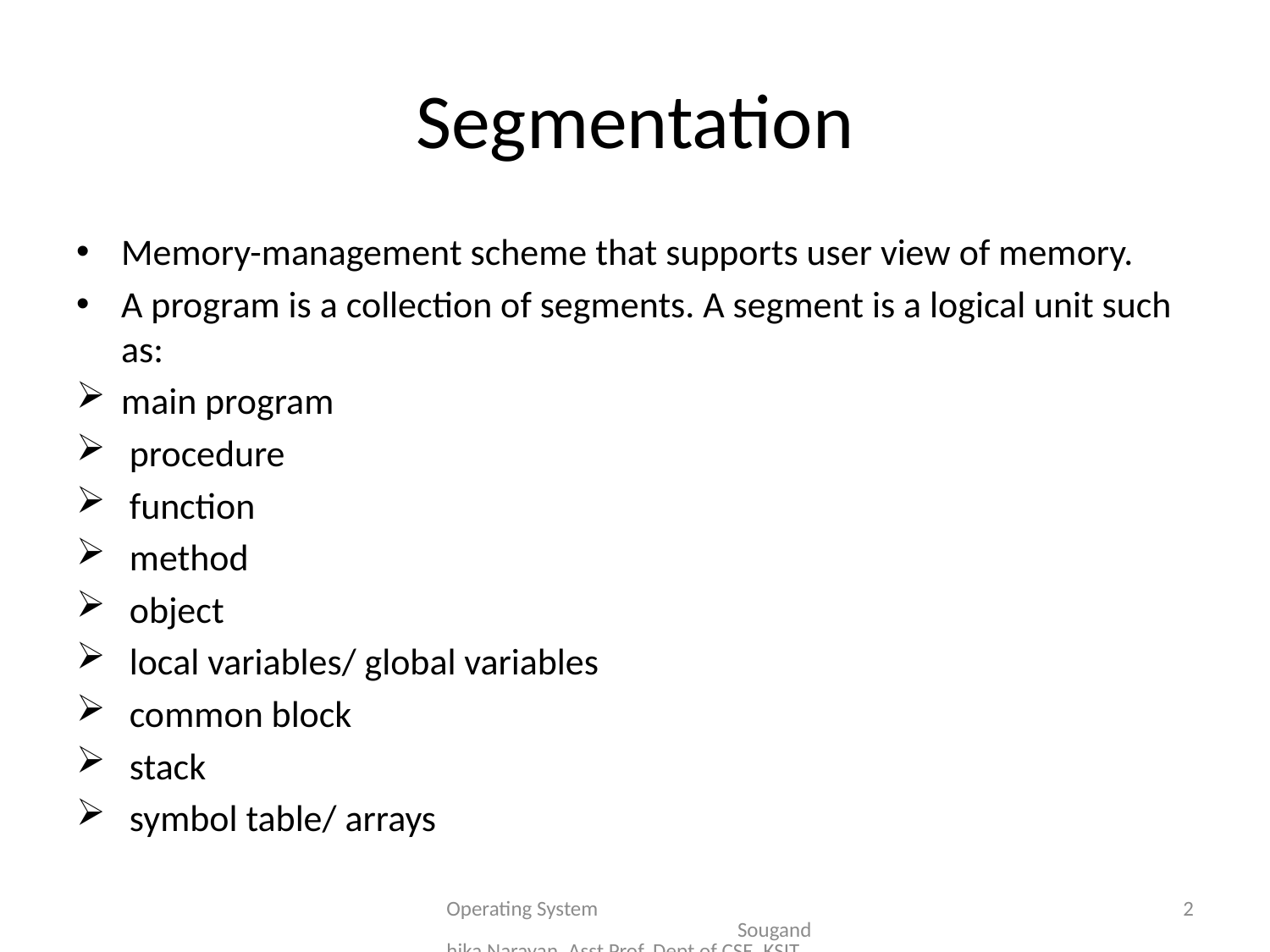

# Segmentation
Memory-management scheme that supports user view of memory.
A program is a collection of segments. A segment is a logical unit such as:
main program
 procedure
 function
 method
 object
 local variables/ global variables
 common block
 stack
 symbol table/ arrays
Operating System                                                                                                          Sougandhika Narayan, Asst Prof, Dept of CSE, KSIT
2